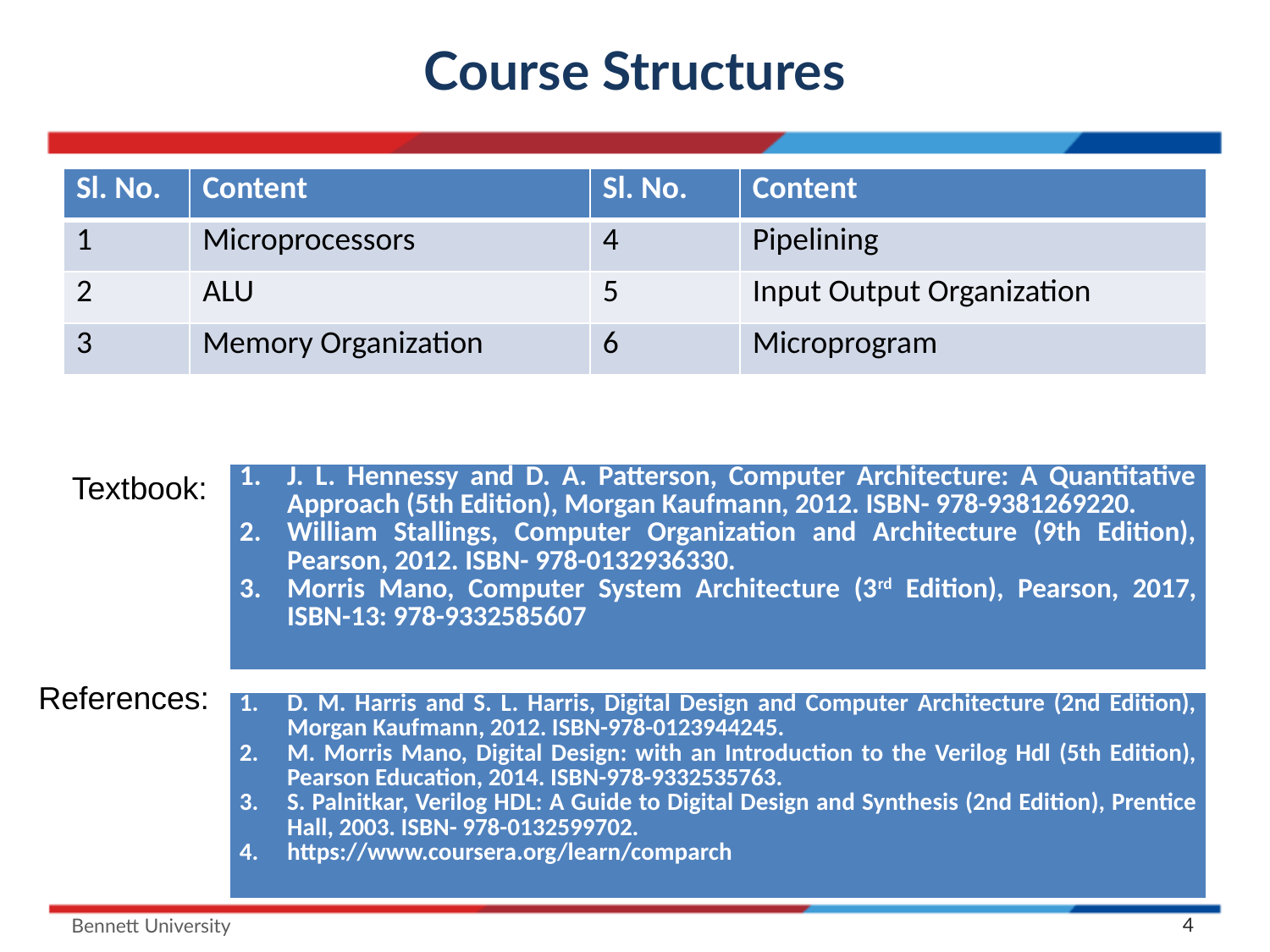

# Course Structures
| Sl. No. | Content | Sl. No. | Content |
| --- | --- | --- | --- |
| 1 | Microprocessors | 4 | Pipelining |
| 2 | ALU | 5 | Input Output Organization |
| 3 | Memory Organization | 6 | Microprogram |
Textbook:
| J. L. Hennessy and D. A. Patterson, Computer Architecture: A Quantitative Approach (5th Edition), Morgan Kaufmann, 2012. ISBN- 978-9381269220. William Stallings, Computer Organization and Architecture (9th Edition), Pearson, 2012. ISBN- 978-0132936330. Morris Mano, Computer System Architecture (3rd Edition), Pearson, 2017, ISBN-13: 978-9332585607 |
| --- |
References:
| D. M. Harris and S. L. Harris, Digital Design and Computer Architecture (2nd Edition), Morgan Kaufmann, 2012. ISBN-978-0123944245. M. Morris Mano, Digital Design: with an Introduction to the Verilog Hdl (5th Edition), Pearson Education, 2014. ISBN-978-9332535763. S. Palnitkar, Verilog HDL: A Guide to Digital Design and Synthesis (2nd Edition), Prentice Hall, 2003. ISBN- 978-0132599702. https://www.coursera.org/learn/comparch |
| --- |
Bennett University
4